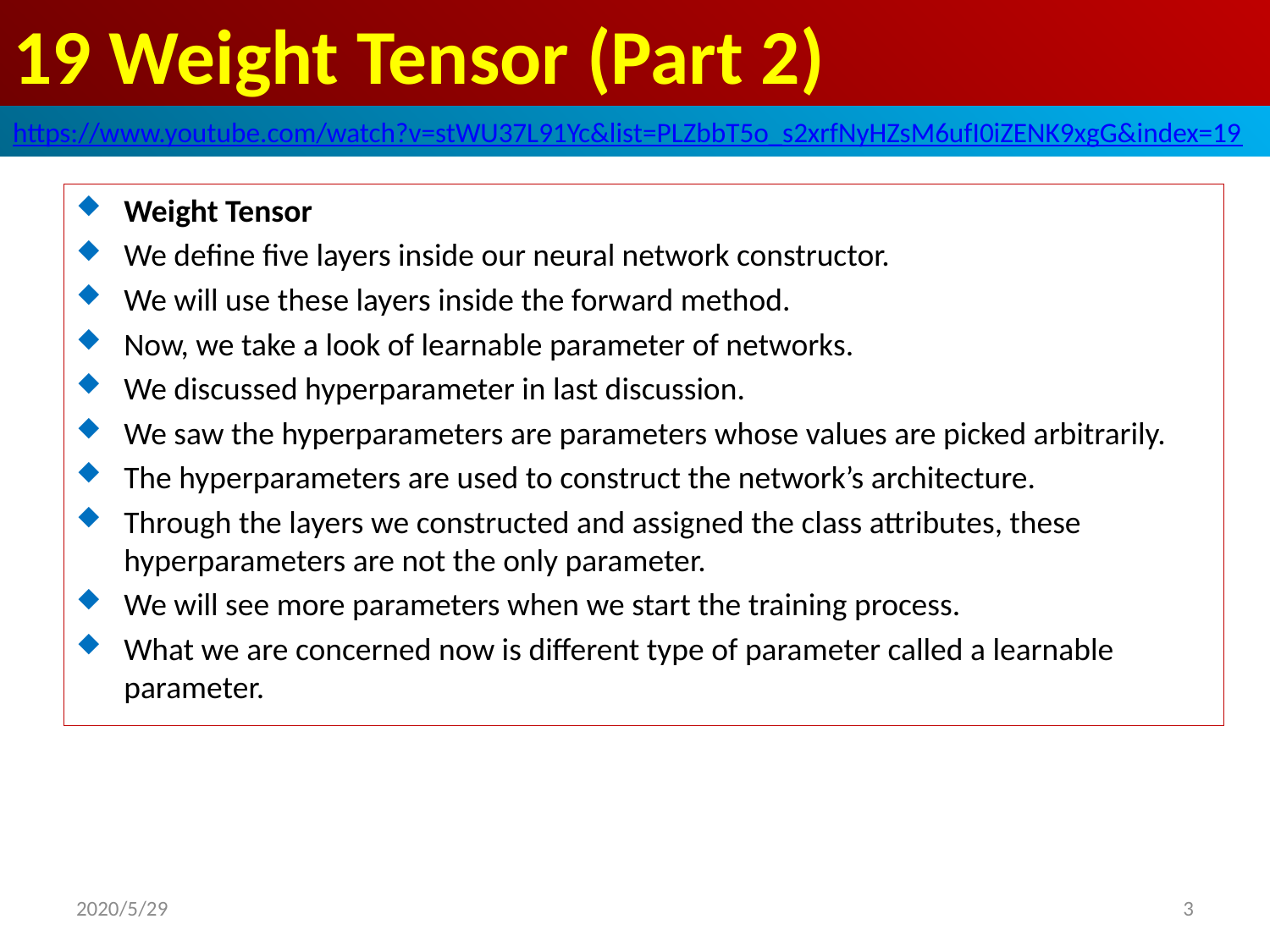

# 19 Weight Tensor (Part 2)
https://www.youtube.com/watch?v=stWU37L91Yc&list=PLZbbT5o_s2xrfNyHZsM6ufI0iZENK9xgG&index=19
Weight Tensor
We define five layers inside our neural network constructor.
We will use these layers inside the forward method.
Now, we take a look of learnable parameter of networks.
We discussed hyperparameter in last discussion.
We saw the hyperparameters are parameters whose values are picked arbitrarily.
The hyperparameters are used to construct the network’s architecture.
Through the layers we constructed and assigned the class attributes, these hyperparameters are not the only parameter.
We will see more parameters when we start the training process.
What we are concerned now is different type of parameter called a learnable parameter.
2020/5/29
3